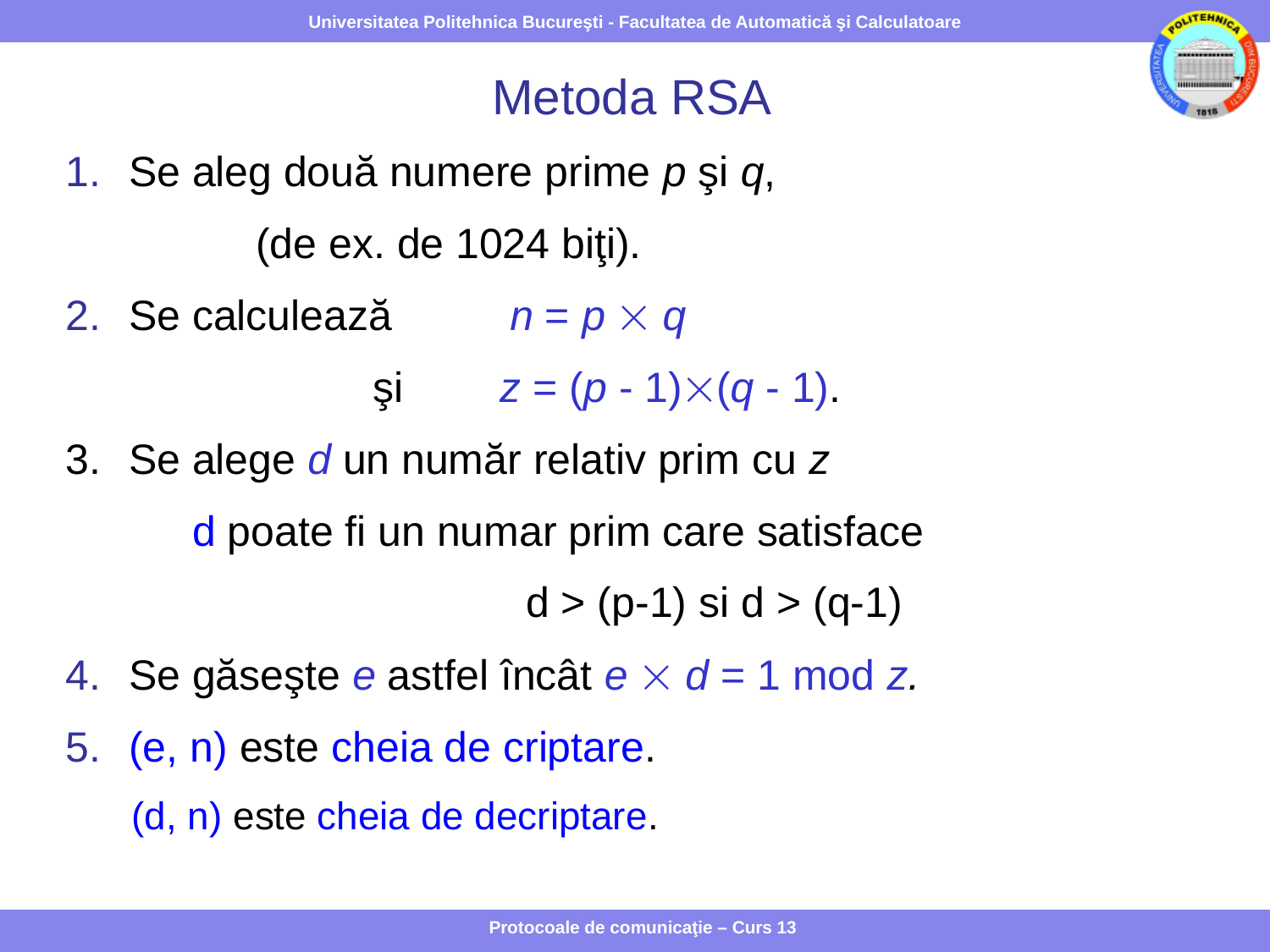

# Metoda RSA
Se aleg două numere prime p şi q,
		(de ex. de 1024 biţi).
Se calculează 	n = p × q
şi 	z = (p - 1)×(q - 1).
3.	Se alege d un număr relativ prim cu z
d poate fi un numar prim care satisface
d > (p-1) si d > (q-1)
Se găseşte e astfel încât e × d = 1 mod z.
(e, n) este cheia de criptare.
 (d, n) este cheia de decriptare.
Protocoale de comunicaţie – Curs 13